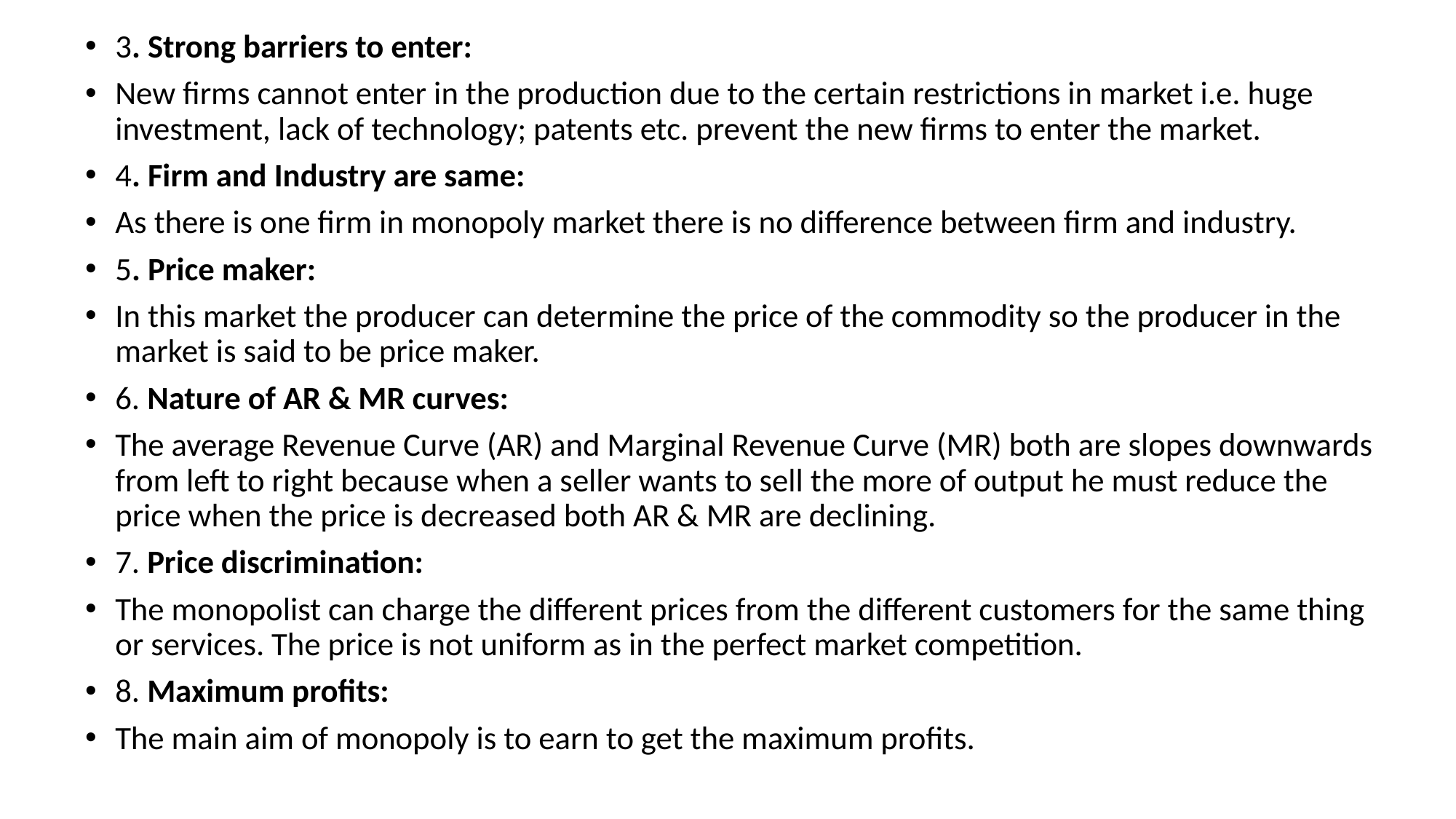

3. Strong barriers to enter:
New firms cannot enter in the production due to the certain restrictions in market i.e. huge investment, lack of technology; patents etc. prevent the new firms to enter the market.
4. Firm and Industry are same:
As there is one firm in monopoly market there is no difference between firm and industry.
5. Price maker:
In this market the producer can determine the price of the commodity so the producer in the market is said to be price maker.
6. Nature of AR & MR curves:
The average Revenue Curve (AR) and Marginal Revenue Curve (MR) both are slopes downwards from left to right because when a seller wants to sell the more of output he must reduce the price when the price is decreased both AR & MR are declining.
7. Price discrimination:
The monopolist can charge the different prices from the different customers for the same thing or services. The price is not uniform as in the perfect market competition.
8. Maximum profits:
The main aim of monopoly is to earn to get the maximum profits.